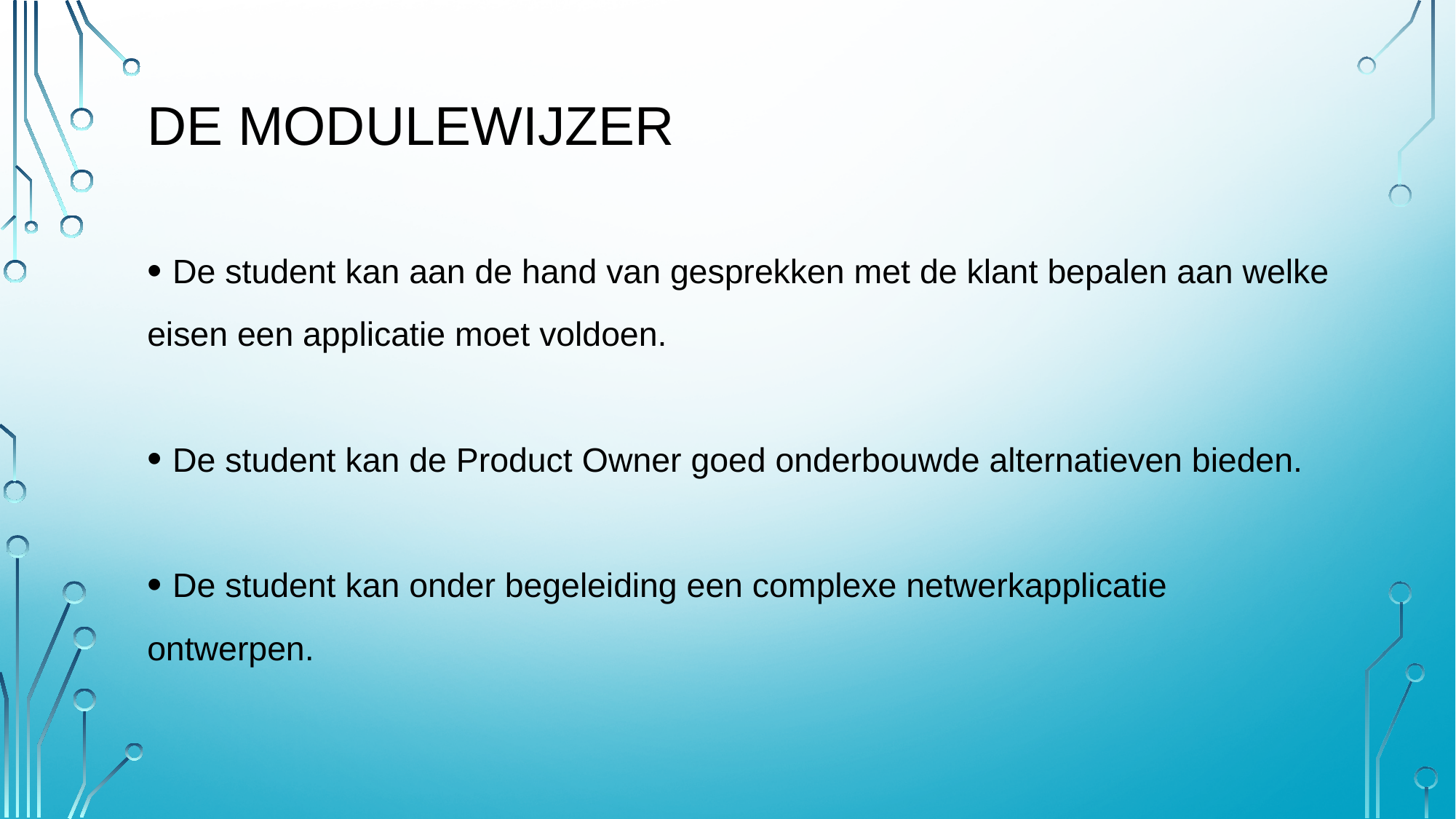

# De modulewijzer

De student kan aan de hand van gesprekken met de klant bepalen aan welke
eisen een applicatie moet voldoen.

De student kan de Product Owner goed onderbouwde alternatieven bieden.

De student kan onder begeleiding een complexe netwerkapplicatie
ontwerpen.